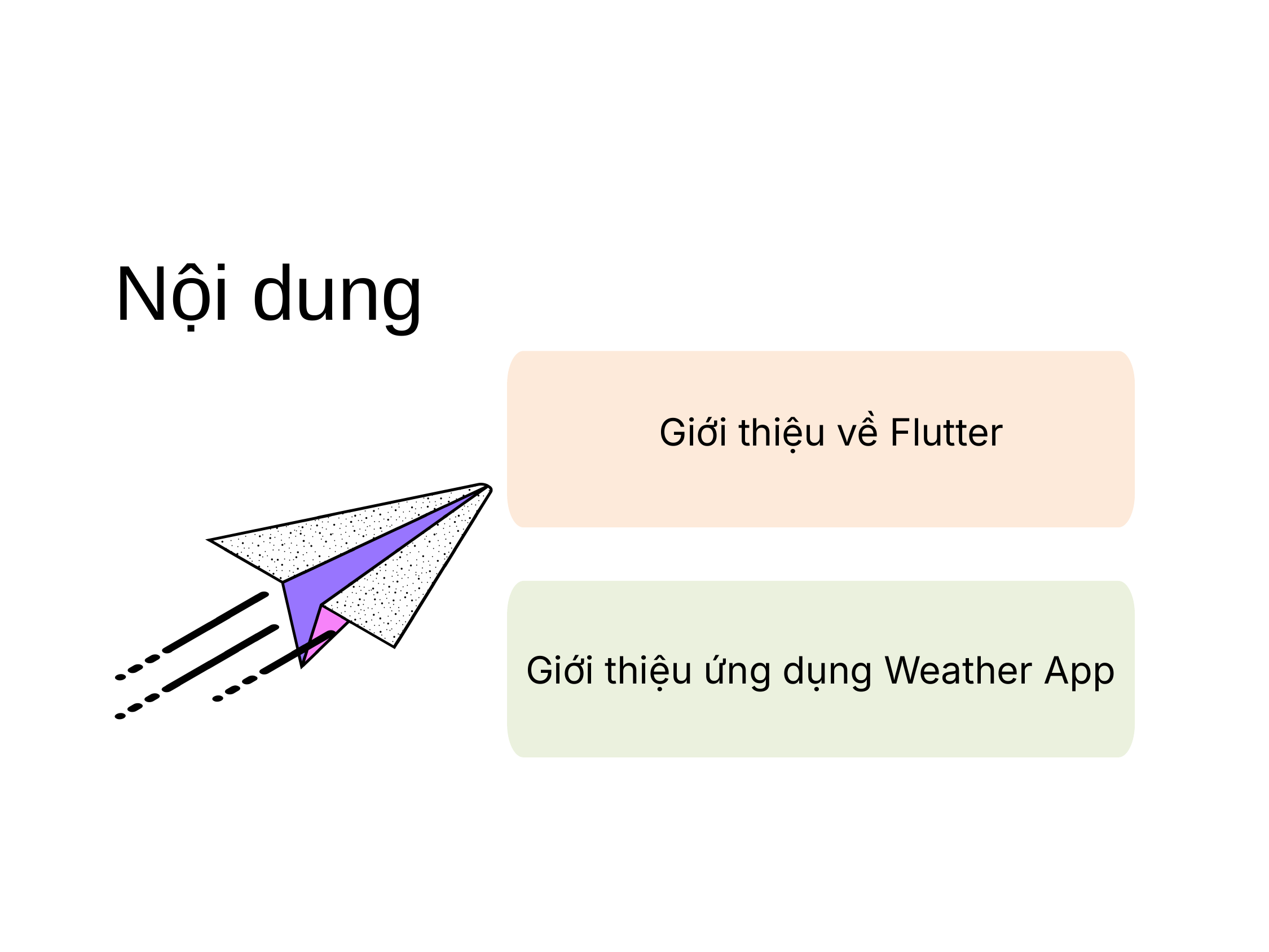

Nội dung

Giới thiệu về Flutter

Giới thiệu ứng dụng Weather App